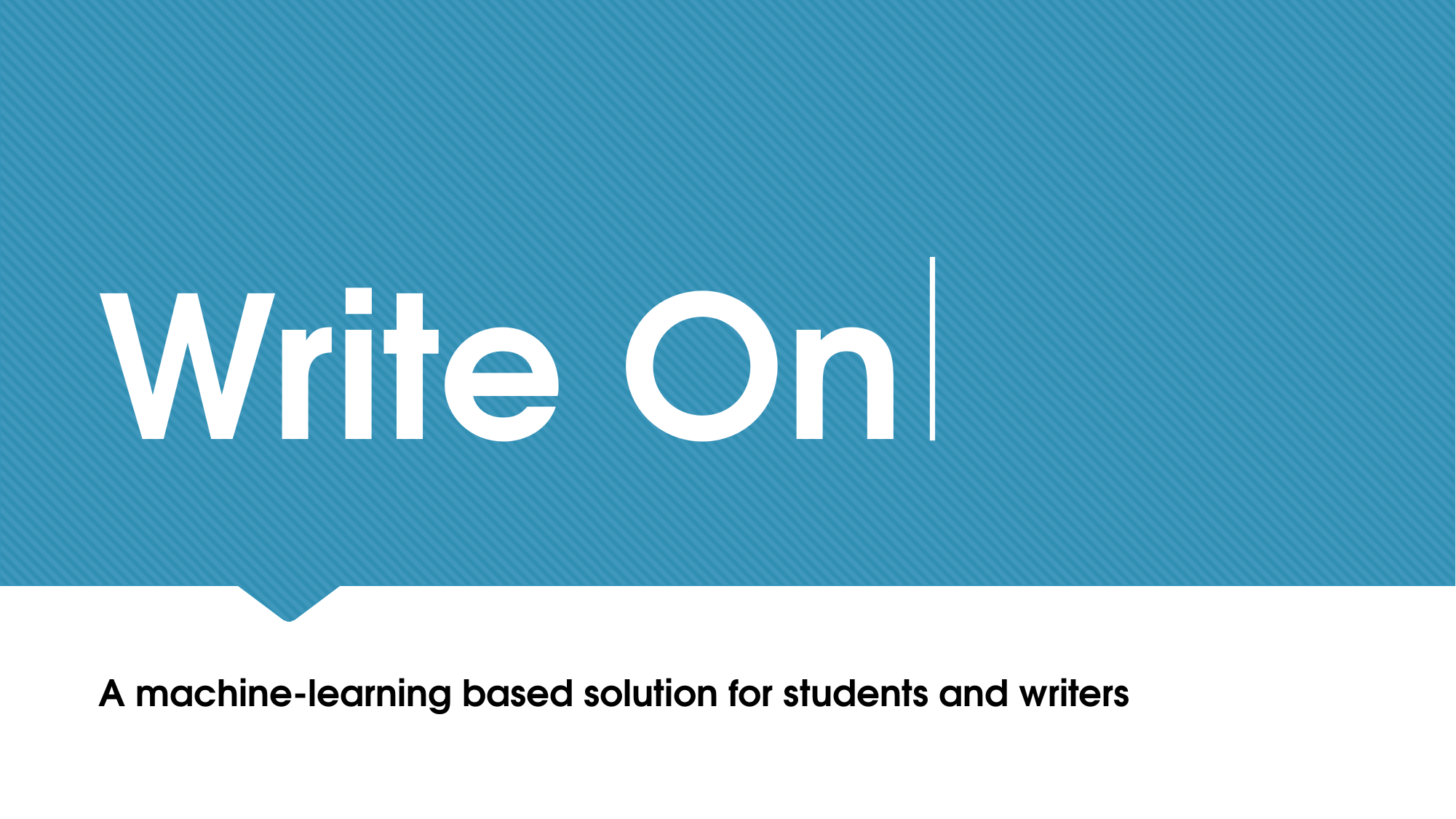

Write On

A machine-learning based solution for students and writers